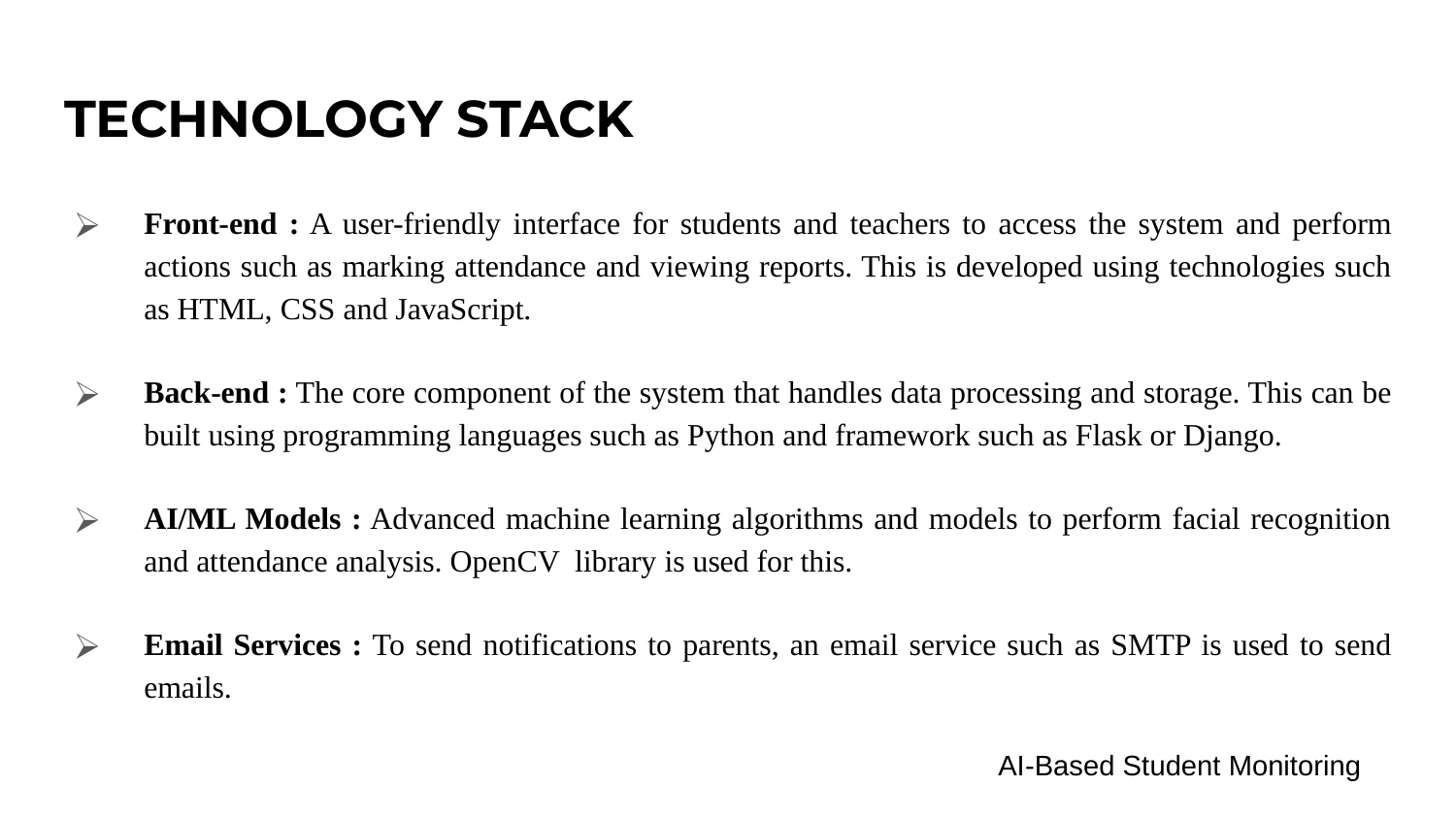

TECHNOLOGY STACK
Front-end : A user-friendly interface for students and teachers to access the system and perform actions such as marking attendance and viewing reports. This is developed using technologies such as HTML, CSS and JavaScript.
Back-end : The core component of the system that handles data processing and storage. This can be built using programming languages such as Python and framework such as Flask or Django.
AI/ML Models : Advanced machine learning algorithms and models to perform facial recognition and attendance analysis. OpenCV  library is used for this.
Email Services : To send notifications to parents, an email service such as SMTP is used to send emails.

AI-Based Student Monitoring